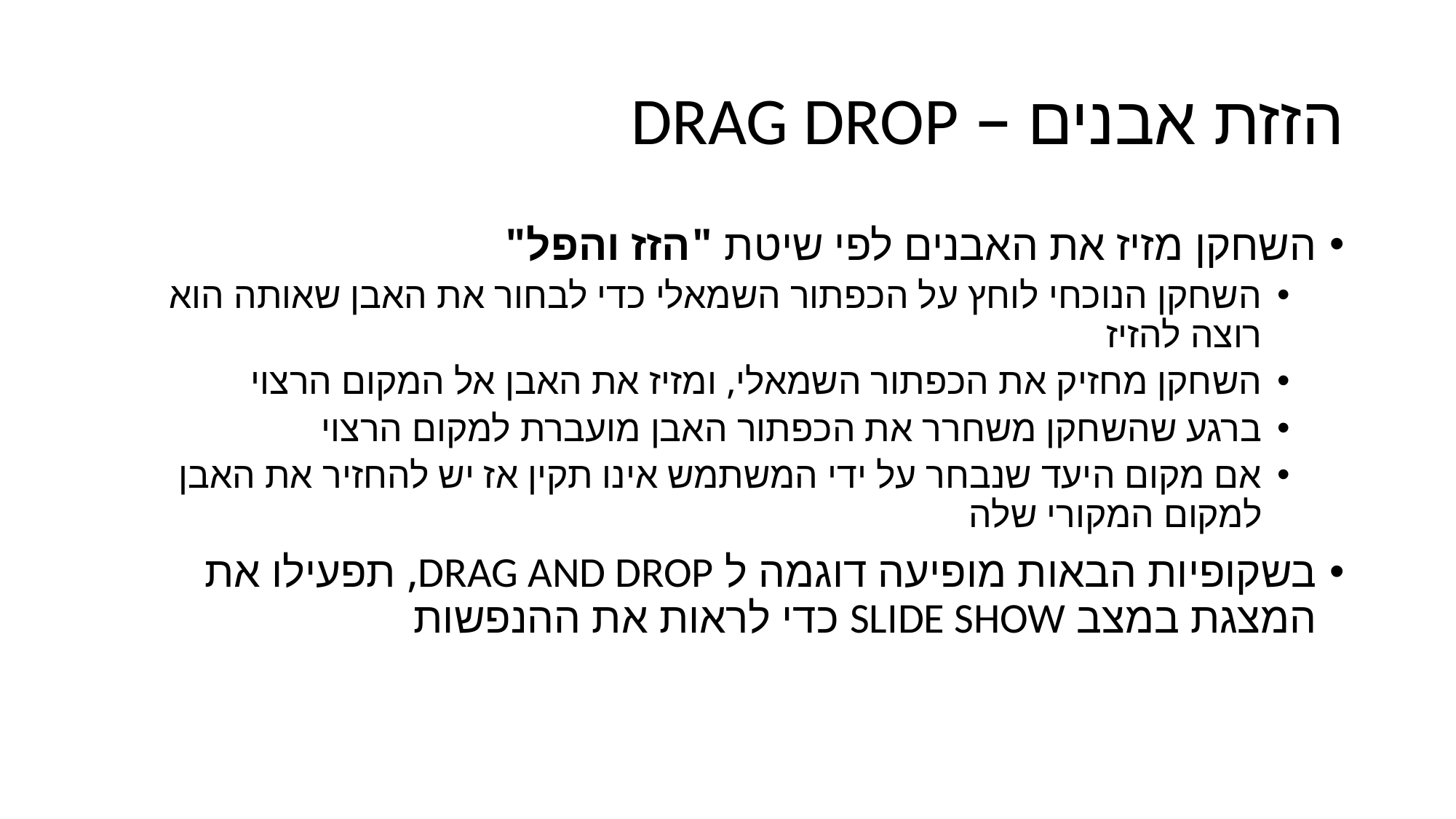

# הזזת אבנים – DRAG DROP
השחקן מזיז את האבנים לפי שיטת "הזז והפל"
השחקן הנוכחי לוחץ על הכפתור השמאלי כדי לבחור את האבן שאותה הוא רוצה להזיז
השחקן מחזיק את הכפתור השמאלי, ומזיז את האבן אל המקום הרצוי
ברגע שהשחקן משחרר את הכפתור האבן מועברת למקום הרצוי
אם מקום היעד שנבחר על ידי המשתמש אינו תקין אז יש להחזיר את האבן למקום המקורי שלה
בשקופיות הבאות מופיעה דוגמה ל DRAG AND DROP, תפעילו את המצגת במצב SLIDE SHOW כדי לראות את ההנפשות